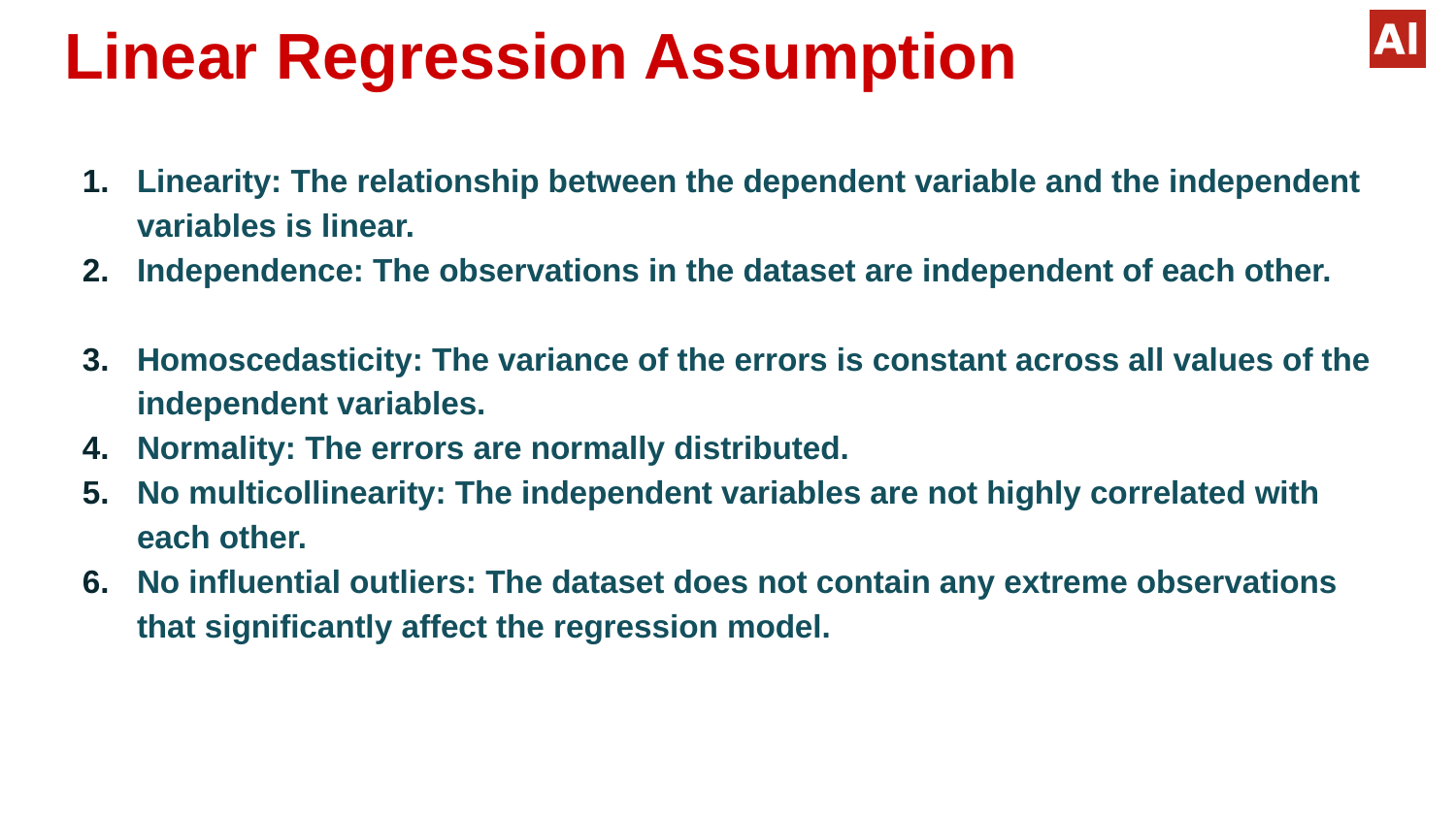

# Linear Regression Assumption
Linearity: The relationship between the dependent variable and the independent variables is linear.
Independence: The observations in the dataset are independent of each other.
Homoscedasticity: The variance of the errors is constant across all values of the independent variables.
Normality: The errors are normally distributed.
No multicollinearity: The independent variables are not highly correlated with each other.
No influential outliers: The dataset does not contain any extreme observations that significantly affect the regression model.